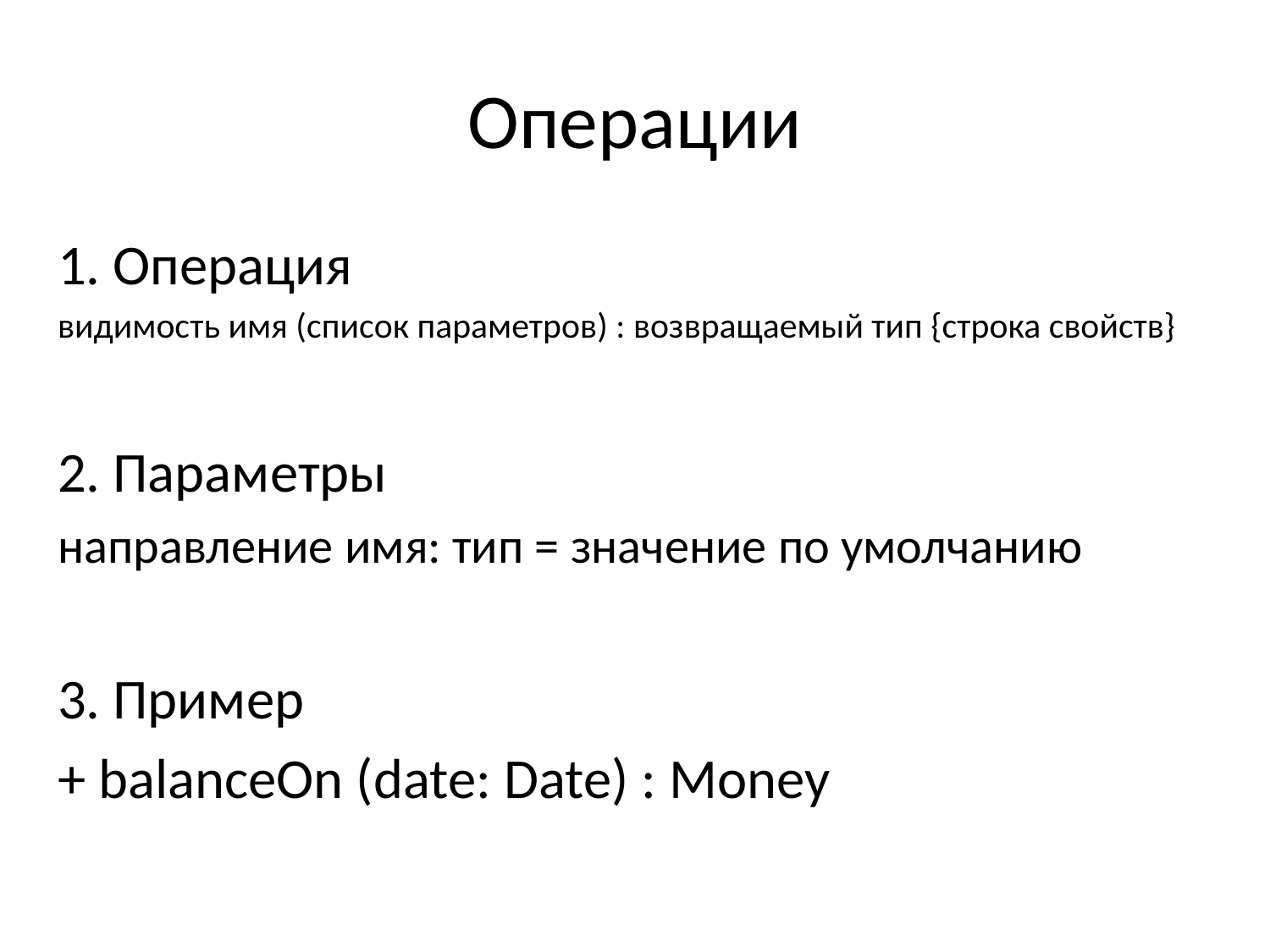

# Операции
1. Операция
видимость имя (список параметров) : возвращаемый тип {строка свойств}

2. Параметры
направление имя: тип = значение по умолчанию

3. Пример
+ balanceOn (date: Date) : Money